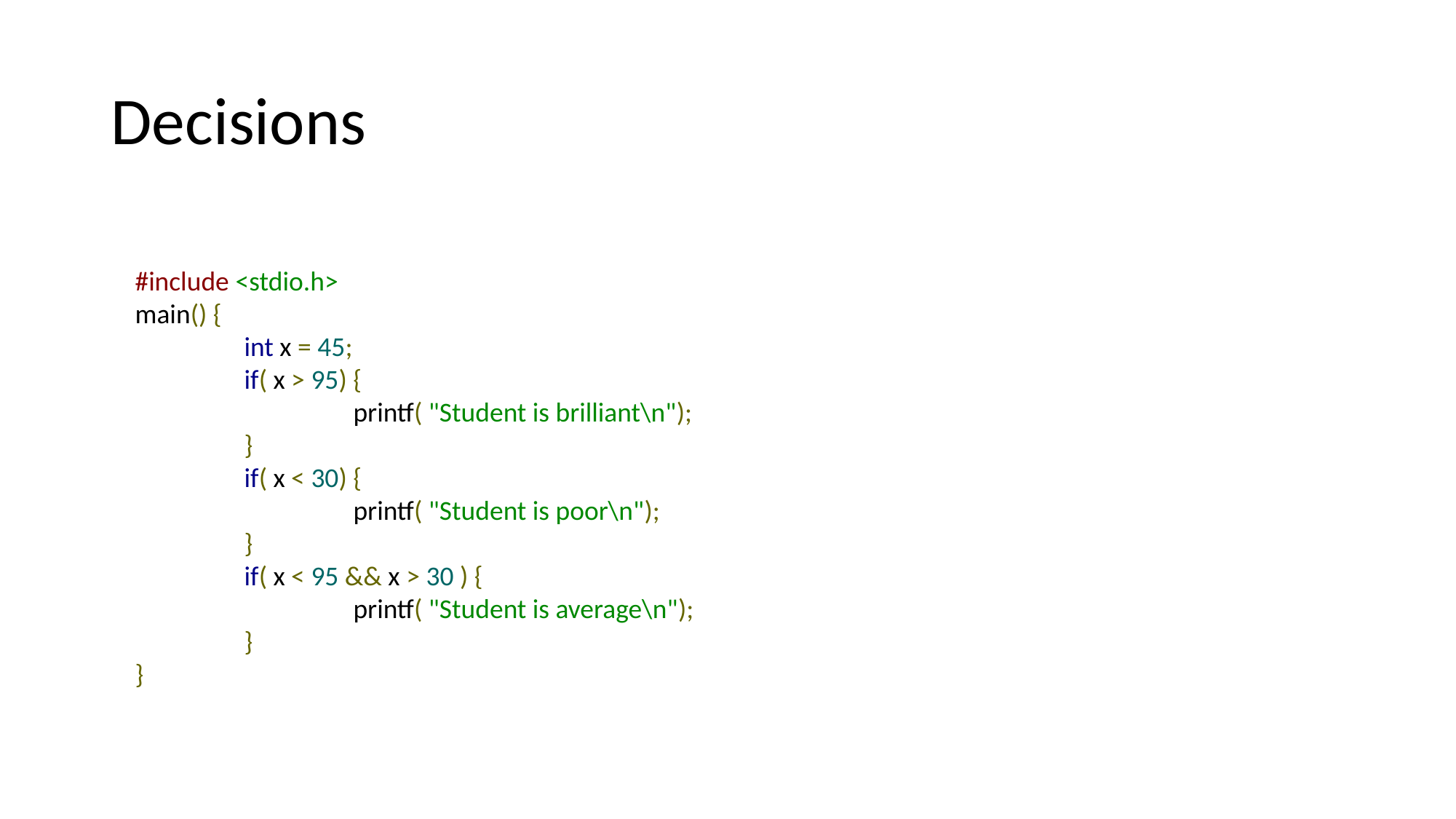

# Decisions
#include <stdio.h>
main() {
	int x = 45;
	if( x > 95) {
		printf( "Student is brilliant\n");
	}
	if( x < 30) {
		printf( "Student is poor\n");
	}
	if( x < 95 && x > 30 ) {
		printf( "Student is average\n");
	}
}